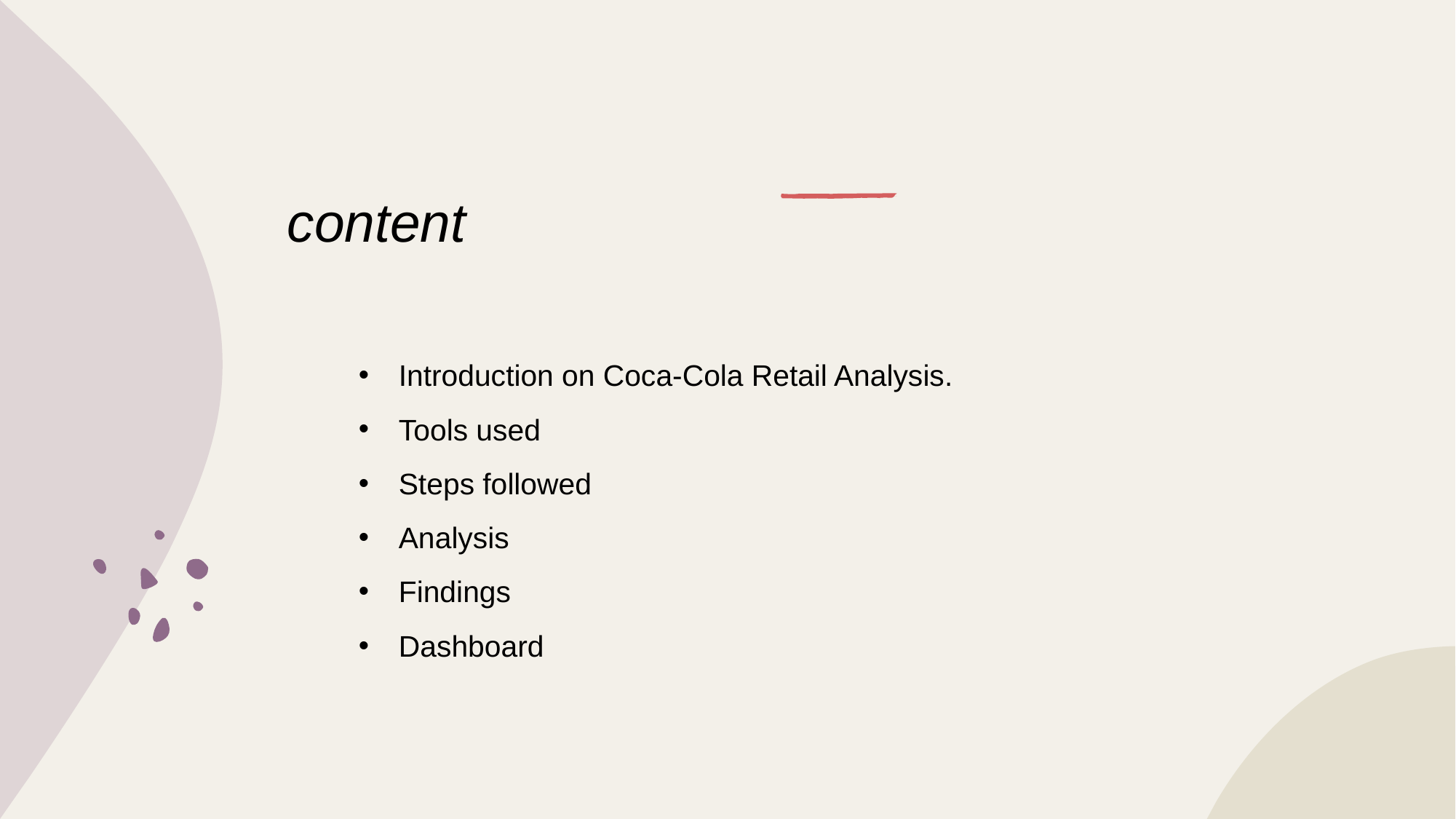

# content

Introduction on Coca-Cola Retail Analysis.
Tools used
Steps followed
Analysis
Findings
Dashboard